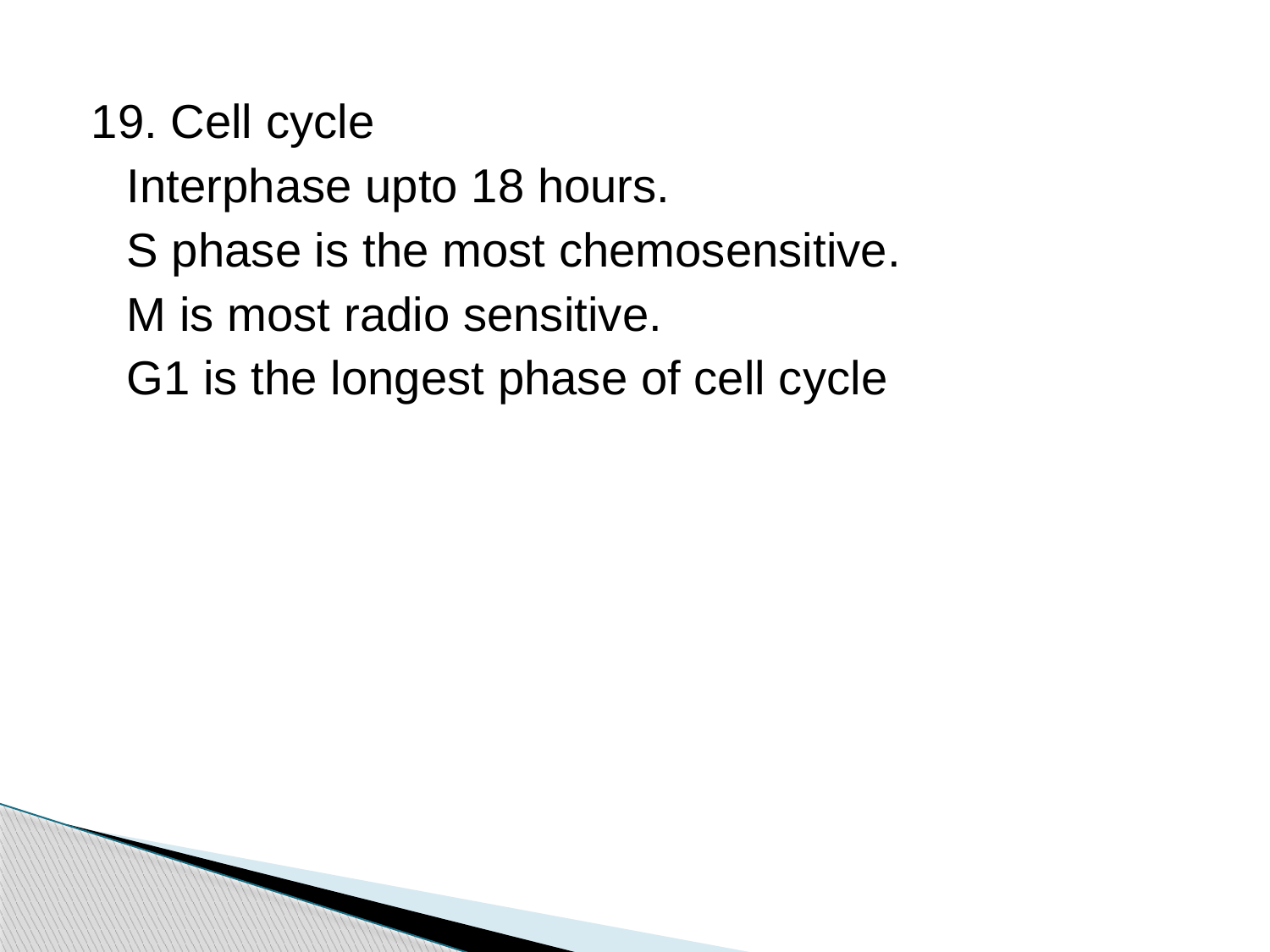

19. Cell cycle
	Interphase upto 18 hours.
	S phase is the most chemosensitive.
	M is most radio sensitive.
	G1 is the longest phase of cell cycle